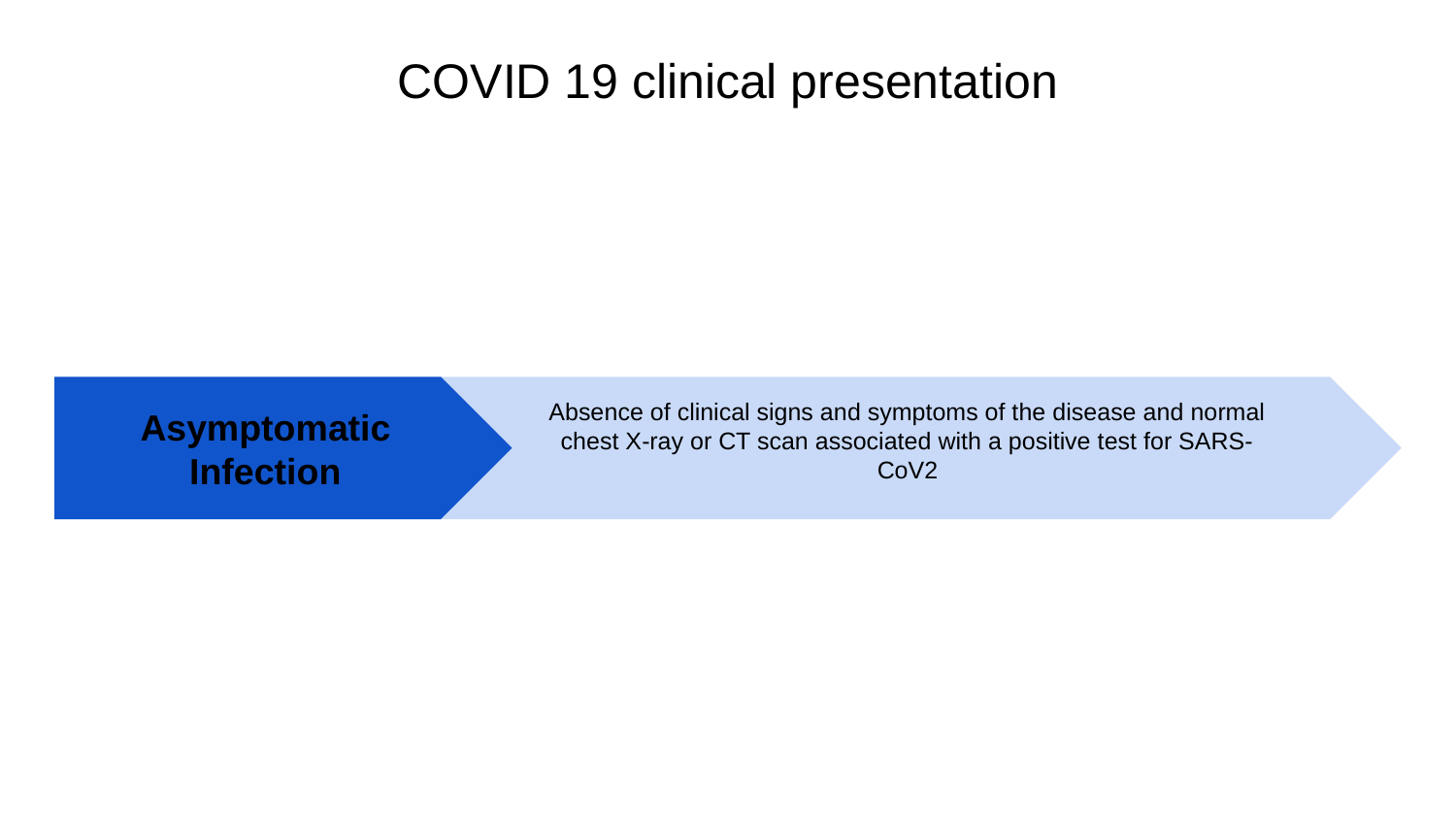

# COVID 19 clinical presentation
hsds
Asymptomatic Infection
Absence of clinical signs and symptoms of the disease and normal chest X-ray or CT scan associated with a positive test for SARS-CoV2